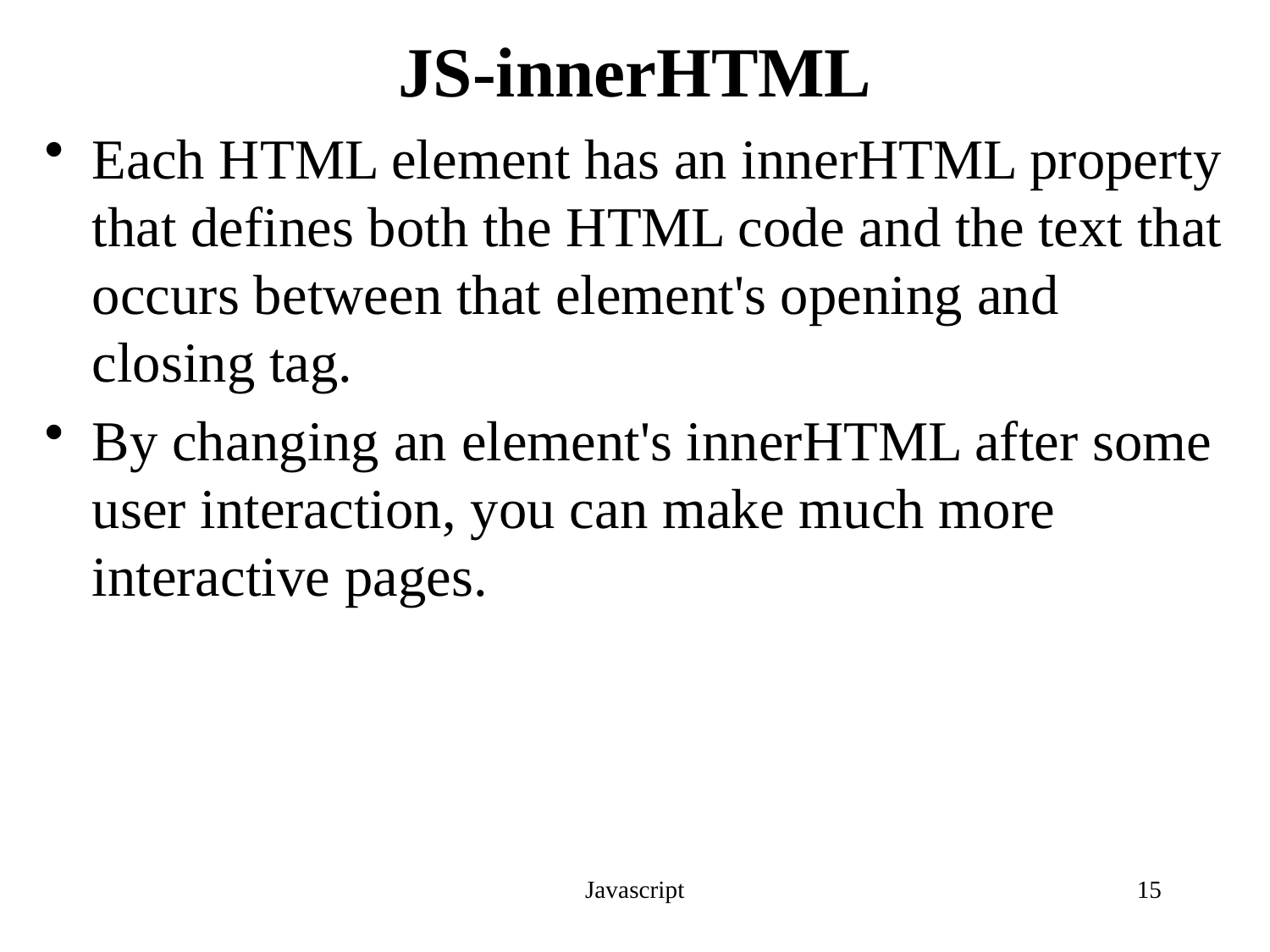

# JS-innerHTML
Each HTML element has an innerHTML property that defines both the HTML code and the text that occurs between that element's opening and closing tag.
By changing an element's innerHTML after some user interaction, you can make much more interactive pages.
Javascript
15